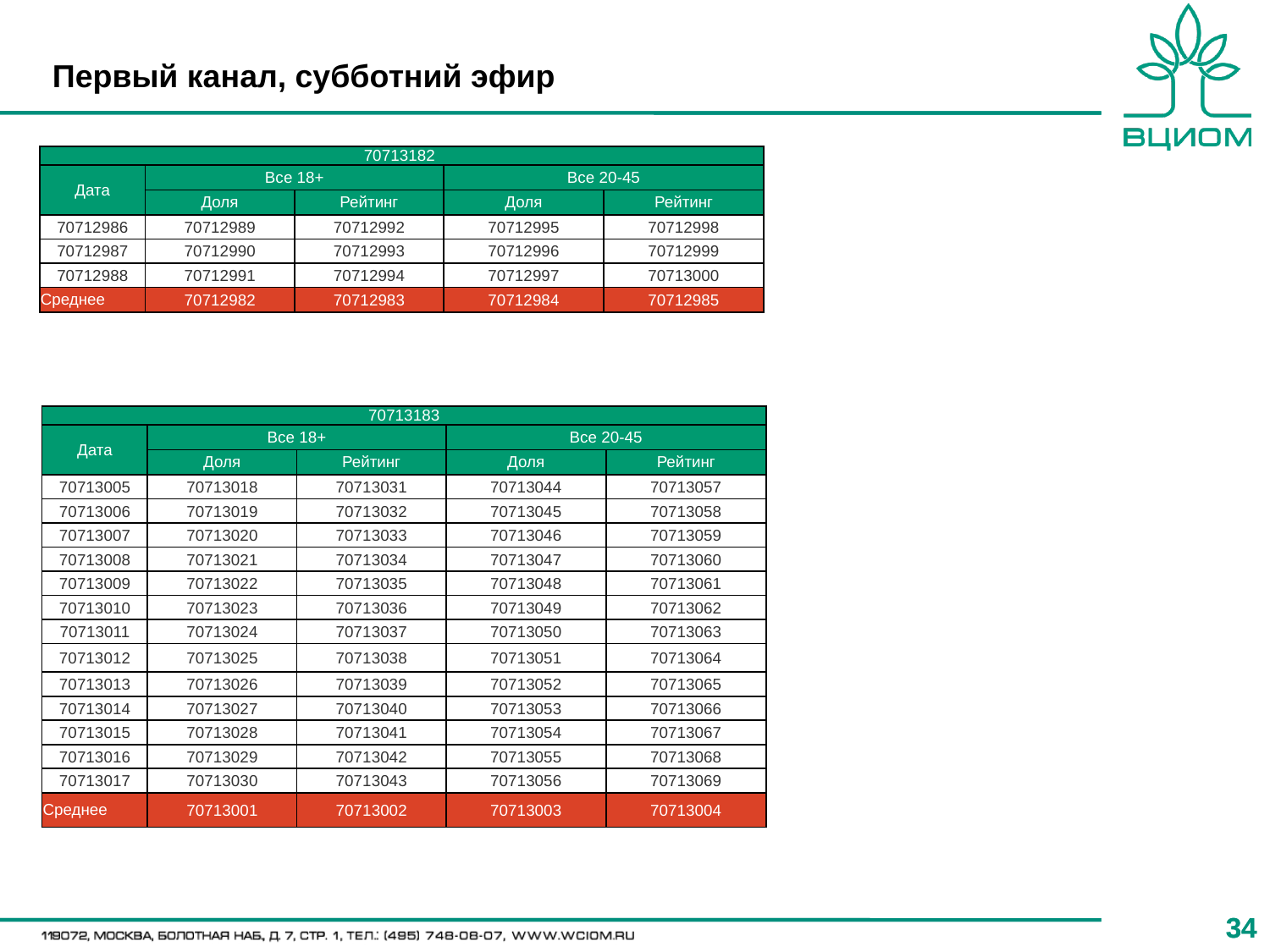

# Первый канал, субботний эфир
| 70713182 |  |  |  |  |
| --- | --- | --- | --- | --- |
| Дата | Все 18+ |  | Все 20-45 |  |
|  | Доля | Рейтинг | Доля | Рейтинг |
| 70712986 | 70712989 | 70712992 | 70712995 | 70712998 |
| 70712987 | 70712990 | 70712993 | 70712996 | 70712999 |
| 70712988 | 70712991 | 70712994 | 70712997 | 70713000 |
| Среднее | 70712982 | 70712983 | 70712984 | 70712985 |
| 70713183 |  |  |  |  |
| --- | --- | --- | --- | --- |
| Дата | Все 18+ |  | Все 20-45 |  |
|  | Доля | Рейтинг | Доля | Рейтинг |
| 70713005 | 70713018 | 70713031 | 70713044 | 70713057 |
| 70713006 | 70713019 | 70713032 | 70713045 | 70713058 |
| 70713007 | 70713020 | 70713033 | 70713046 | 70713059 |
| 70713008 | 70713021 | 70713034 | 70713047 | 70713060 |
| 70713009 | 70713022 | 70713035 | 70713048 | 70713061 |
| 70713010 | 70713023 | 70713036 | 70713049 | 70713062 |
| 70713011 | 70713024 | 70713037 | 70713050 | 70713063 |
| 70713012 | 70713025 | 70713038 | 70713051 | 70713064 |
| 70713013 | 70713026 | 70713039 | 70713052 | 70713065 |
| 70713014 | 70713027 | 70713040 | 70713053 | 70713066 |
| 70713015 | 70713028 | 70713041 | 70713054 | 70713067 |
| 70713016 | 70713029 | 70713042 | 70713055 | 70713068 |
| 70713017 | 70713030 | 70713043 | 70713056 | 70713069 |
| Среднее | 70713001 | 70713002 | 70713003 | 70713004 |